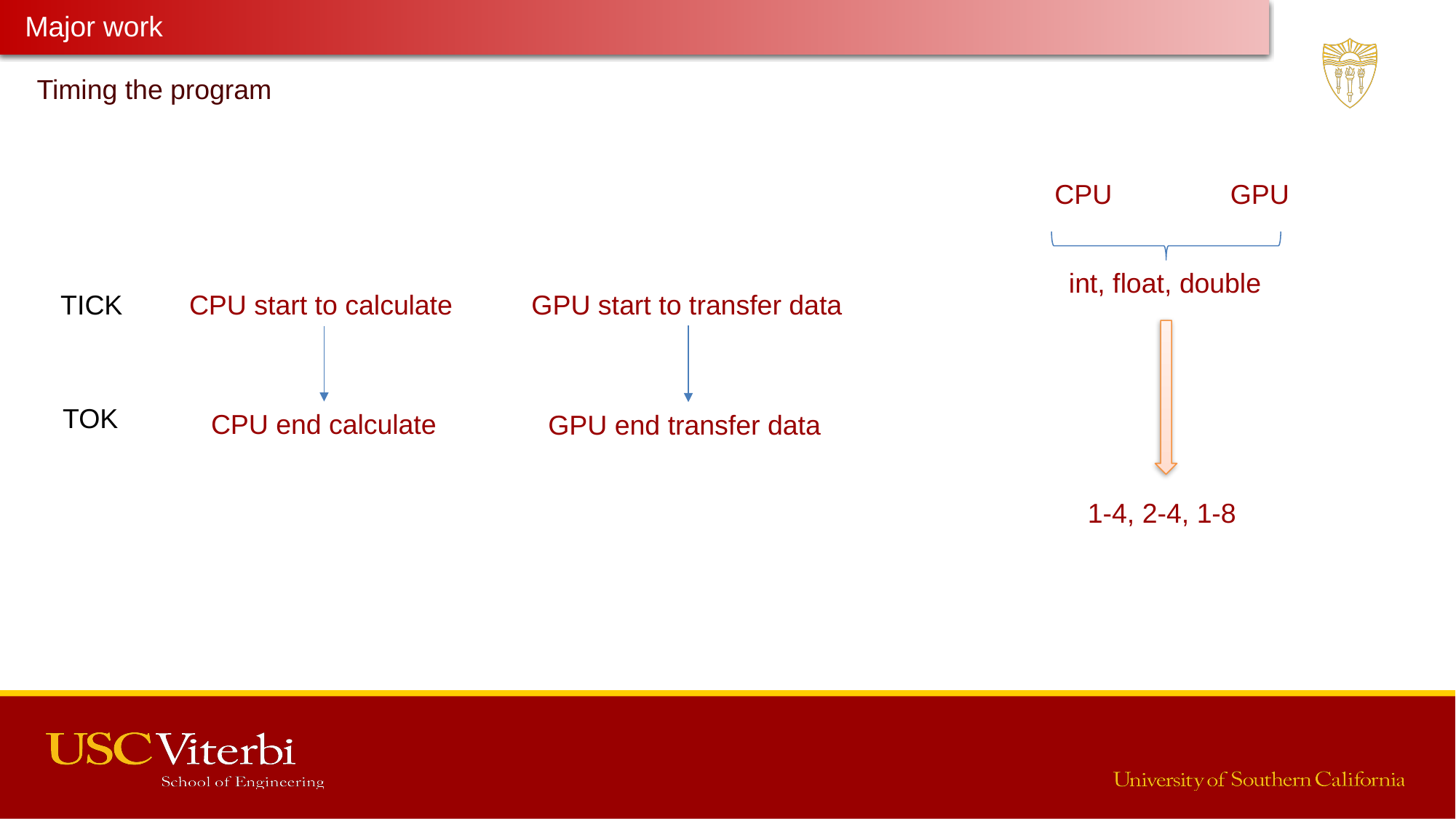

Major work

Latest Progress                                                                                         link fault error in table

Timing the program

CPU
GPU
int, float, double
TICK
GPU start to transfer data
CPU start to calculate

TOK
CPU end calculate
GPU end transfer data
1-4, 2-4, 1-8